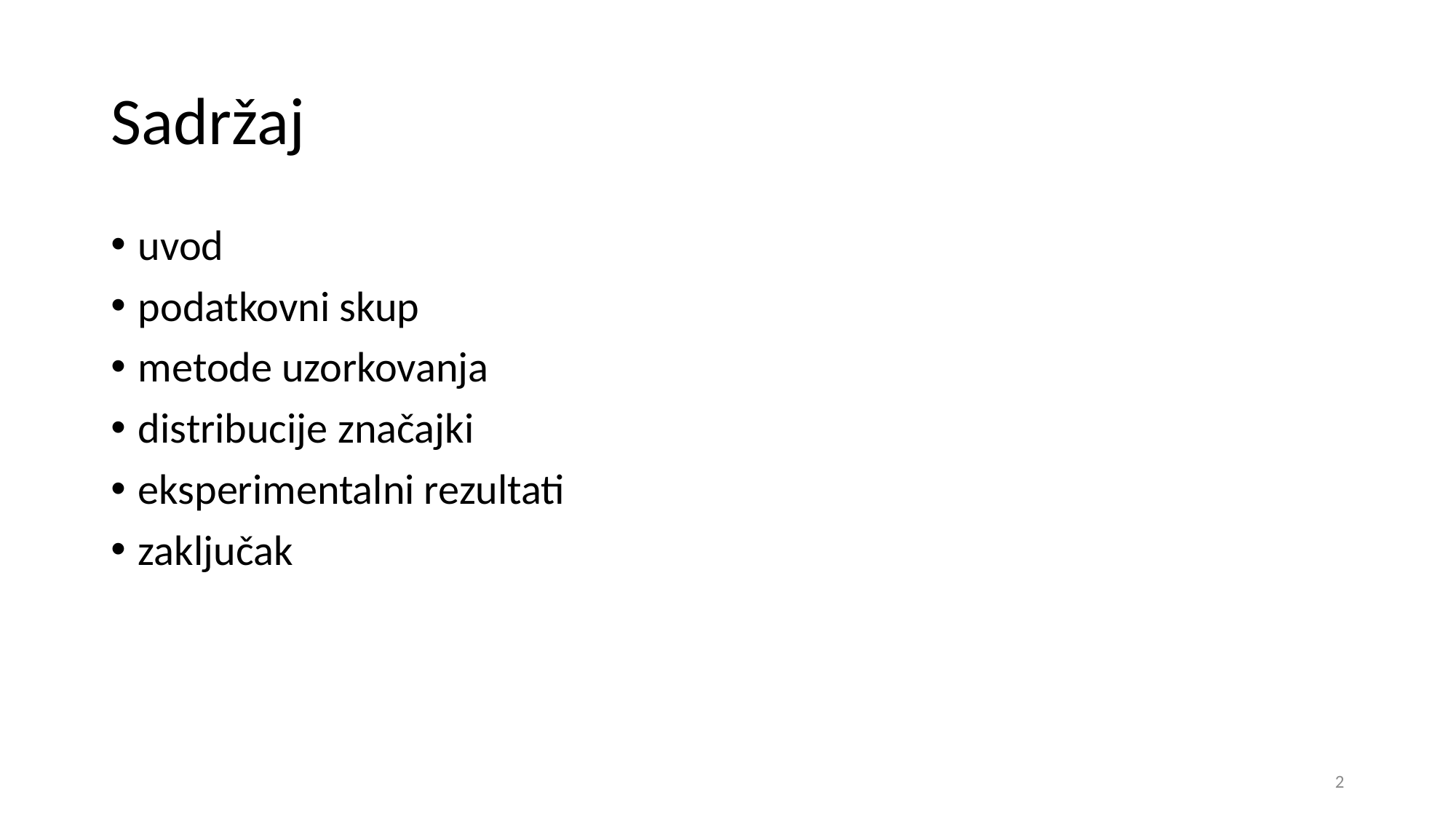

Sadržaj
uvod
podatkovni skup
metode uzorkovanja
distribucije značajki
eksperimentalni rezultati
zaključak

2